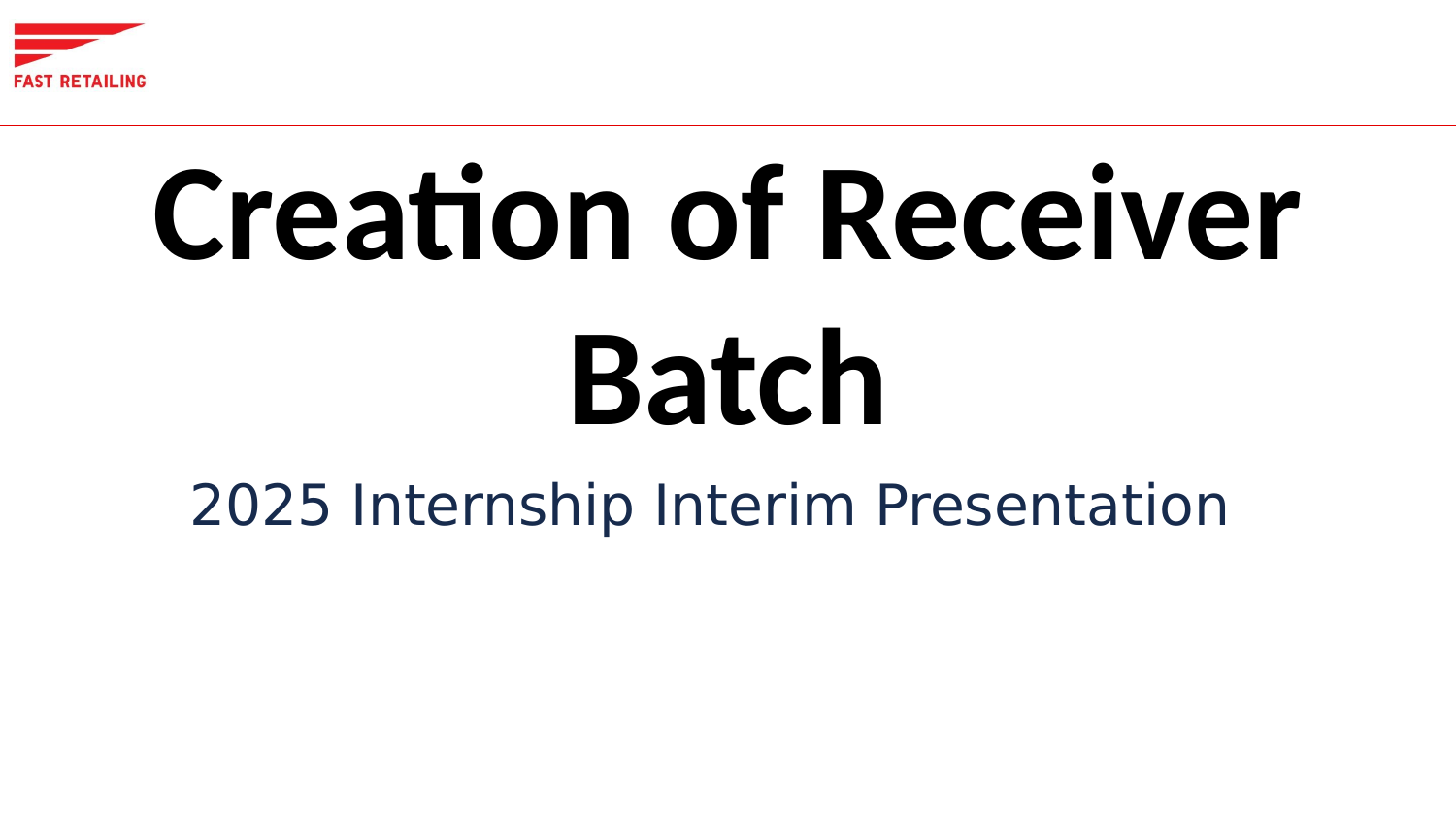

# Creation of Receiver Batch
2025 Internship Interim Presentation